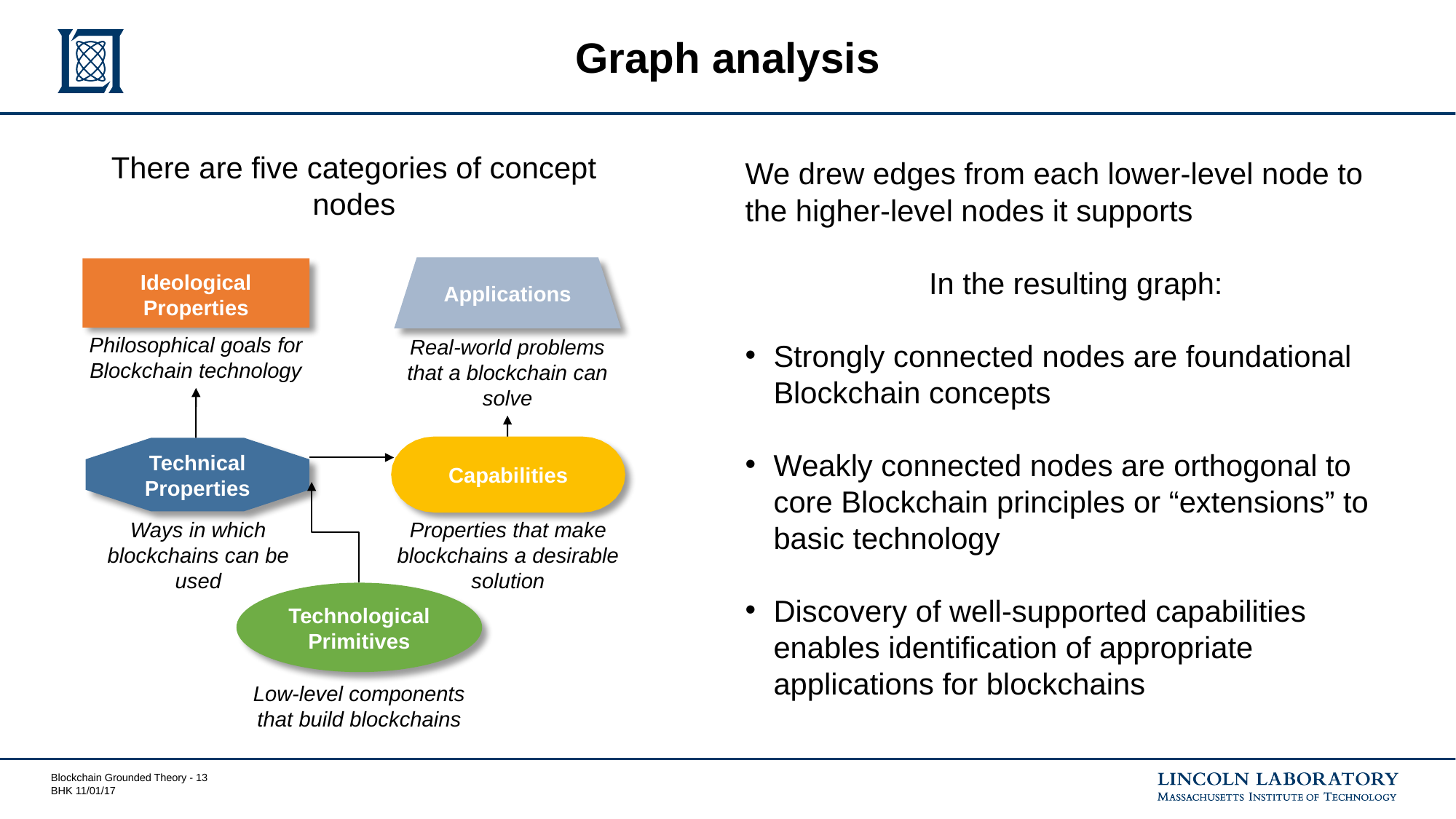

# Graph analysis
There are five categories of concept nodes
We drew edges from each lower-level node to the higher-level nodes it supports

In the resulting graph:

Strongly connected nodes are foundational Blockchain concepts
Weakly connected nodes are orthogonal to core Blockchain principles or “extensions” to basic technology

Discovery of well-supported capabilities enables identification of appropriate applications for blockchains
Applications
Ideological
Properties
Philosophical goals for Blockchain technology
Real-world problems that a blockchain can solve
Capabilities
Technical
Properties
Ways in which blockchains can be used
Properties that make blockchains a desirable solution
Technological Primitives
Low-level components that build blockchains